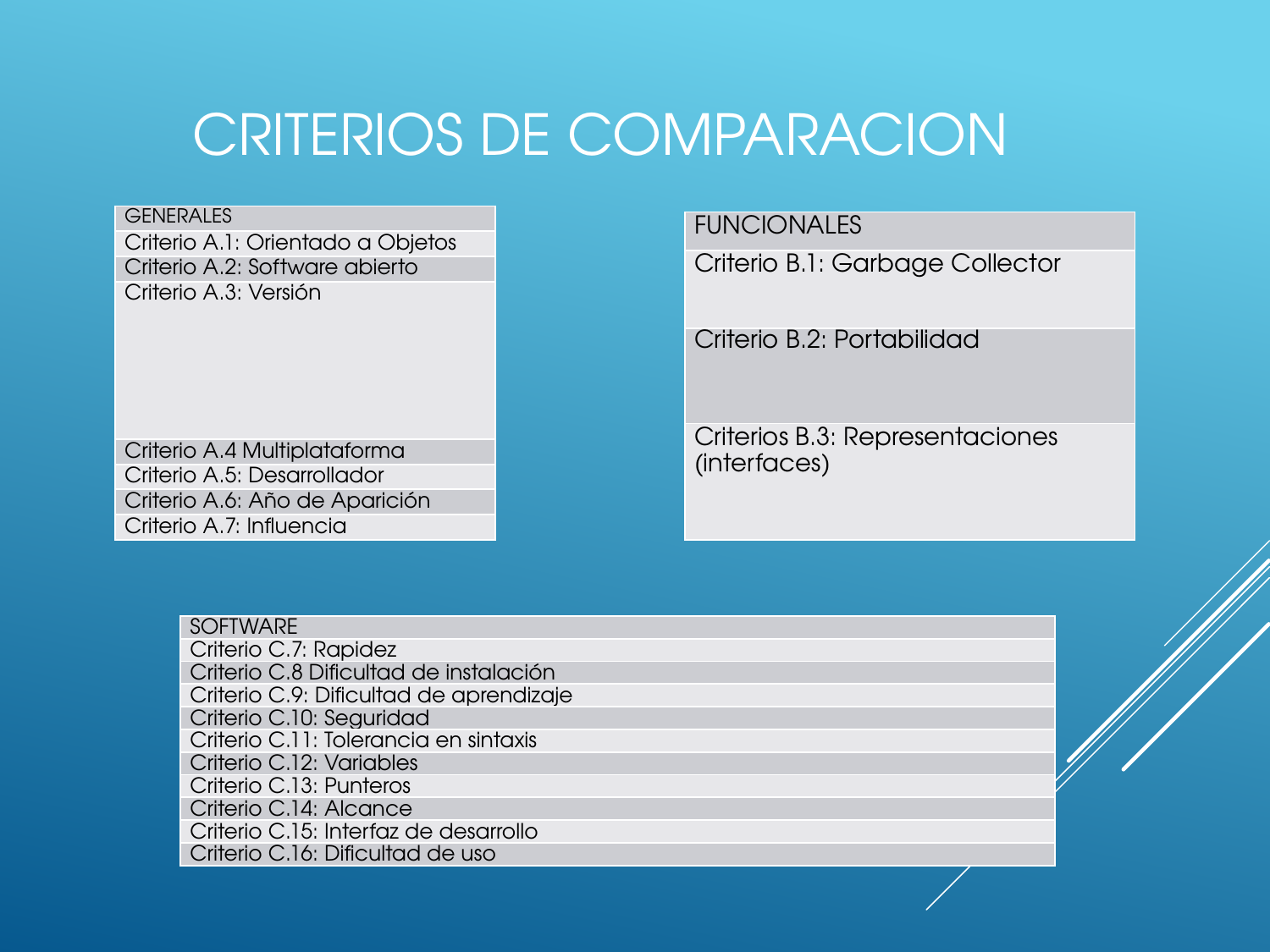

# CRITERIOS DE COMPARACION
| GENERALES |
| --- |
| Criterio A.1: Orientado a Objetos |
| Criterio A.2: Software abierto |
| Criterio A.3: Versión |
| Criterio A.4 Multiplataforma |
| Criterio A.5: Desarrollador |
| Criterio A.6: Año de Aparición |
| Criterio A.7: Influencia |
| FUNCIONALES |
| --- |
| Criterio B.1: Garbage Collector |
| Criterio B.2: Portabilidad |
| Criterios B.3: Representaciones (interfaces) |
| SOFTWARE |
| --- |
| Criterio C.7: Rapidez |
| Criterio C.8 Dificultad de instalación |
| Criterio C.9: Dificultad de aprendizaje |
| Criterio C.10: Seguridad |
| Criterio C.11: Tolerancia en sintaxis |
| Criterio C.12: Variables |
| Criterio C.13: Punteros |
| Criterio C.14: Alcance |
| Criterio C.15: Interfaz de desarrollo |
| Criterio C.16: Dificultad de uso |